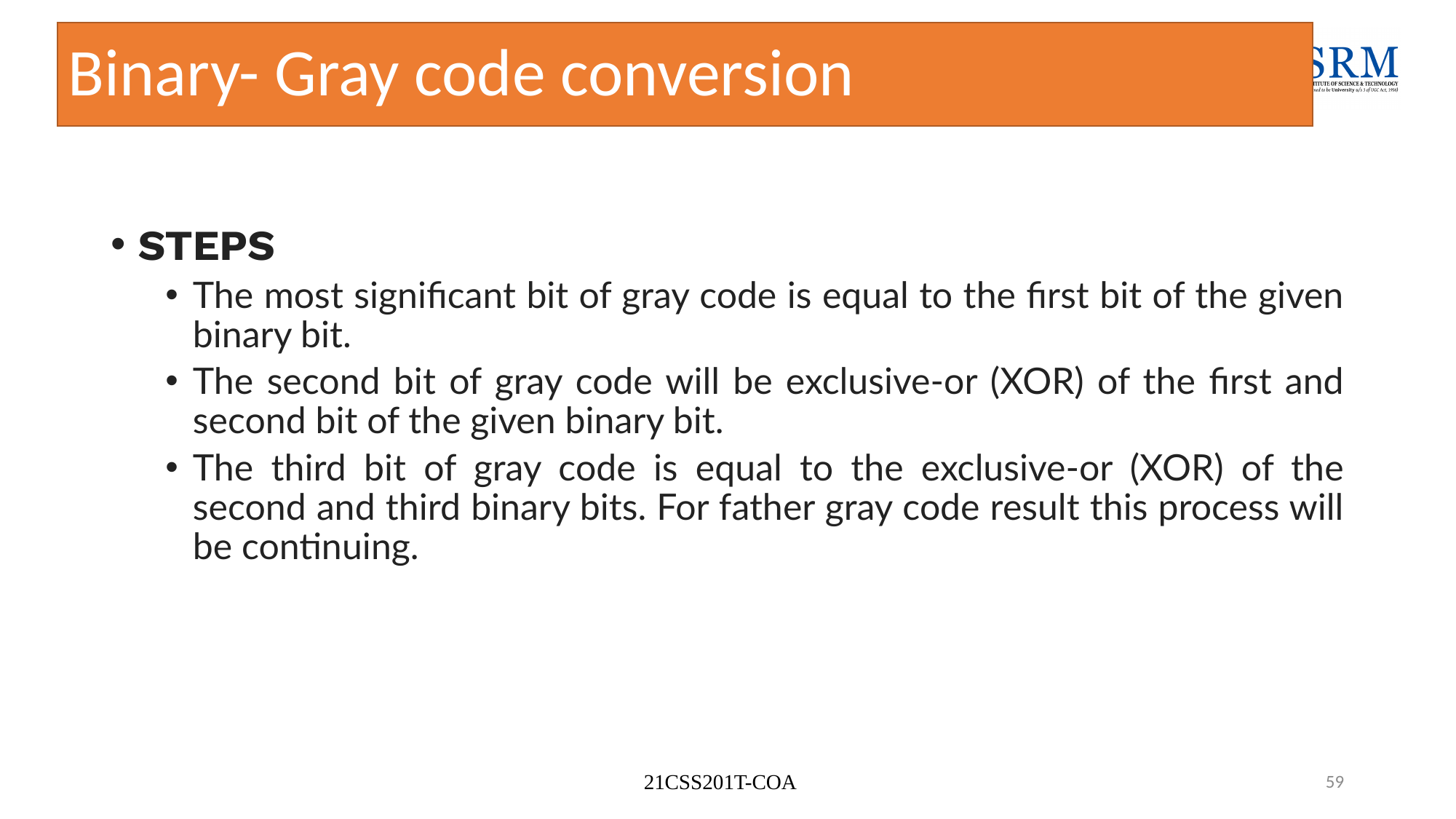

# Binary- Gray code conversion
STEPS
The most significant bit of gray code is equal to the first bit of the given binary bit.
The second bit of gray code will be exclusive-or (XOR) of the first and second bit of the given binary bit.
The third bit of gray code is equal to the exclusive-or (XOR) of the second and third binary bits. For father gray code result this process will be continuing.

21CSS201T-COA
59